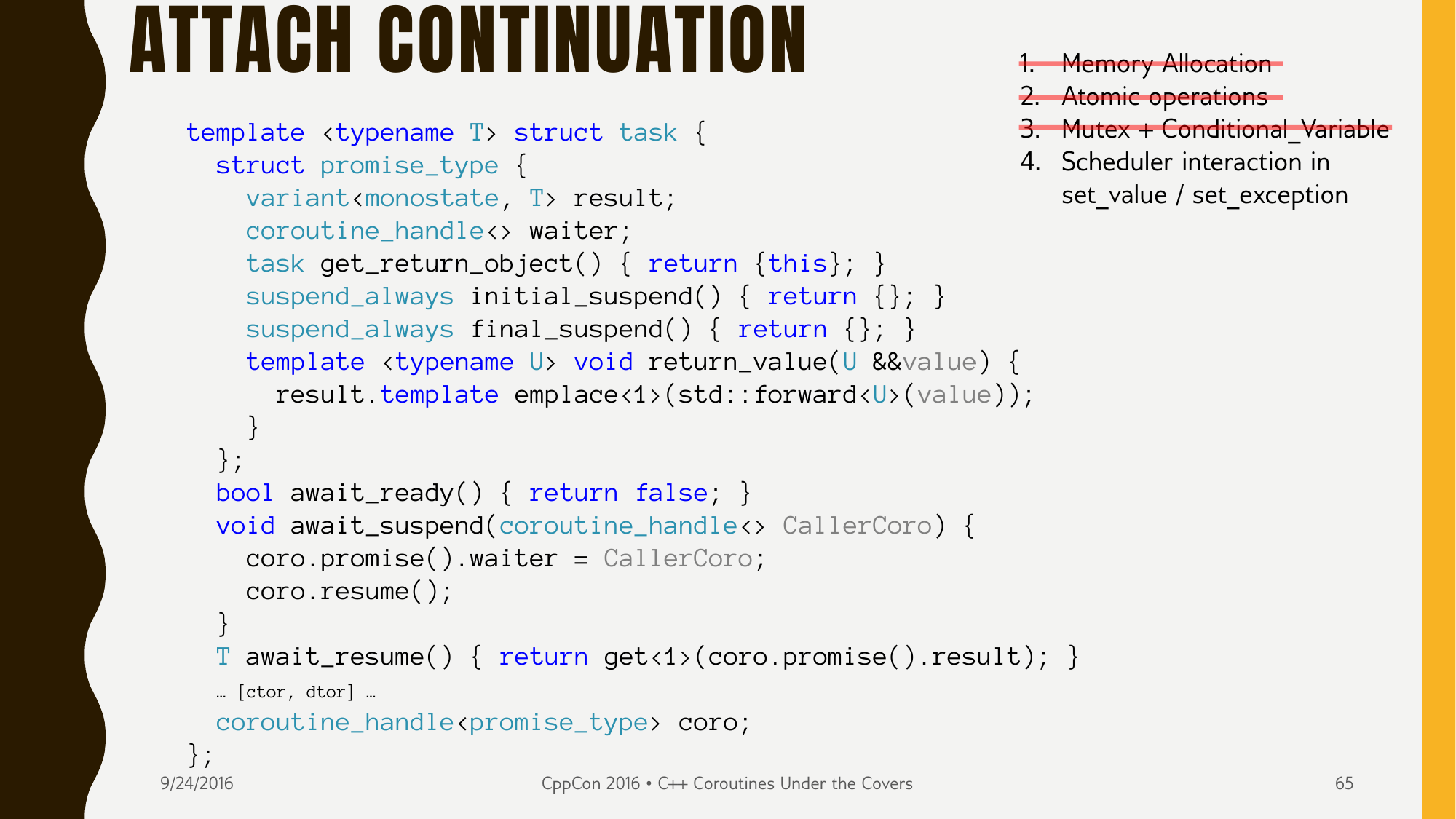

# Attach Continuation
Memory Allocation
Atomic operations
Mutex + Conditional_Variable
Scheduler interaction in
set_value / set_exception

template <typename T> struct task {
  struct promise_type {
    variant<monostate, T> result;
    coroutine_handle<> waiter;
    task get_return_object() { return {this}; }
    suspend_always initial_suspend() { return {}; }
    suspend_always final_suspend() { return {}; }
    template <typename U> void return_value(U &&value) {
      result.template emplace<1>(std::forward<U>(value));
    }
  };
  bool await_ready() { return false; }
  void await_suspend(coroutine_handle<> CallerCoro) {
    coro.promise().waiter = CallerCoro;
    coro.resume();
  }
  T await_resume() { return get<1>(coro.promise().result); }
  … [ctor, dtor] …
  coroutine_handle<promise_type> coro;
};
9/24/2016
CppCon 2016 • C++ Coroutines Under the Covers
65